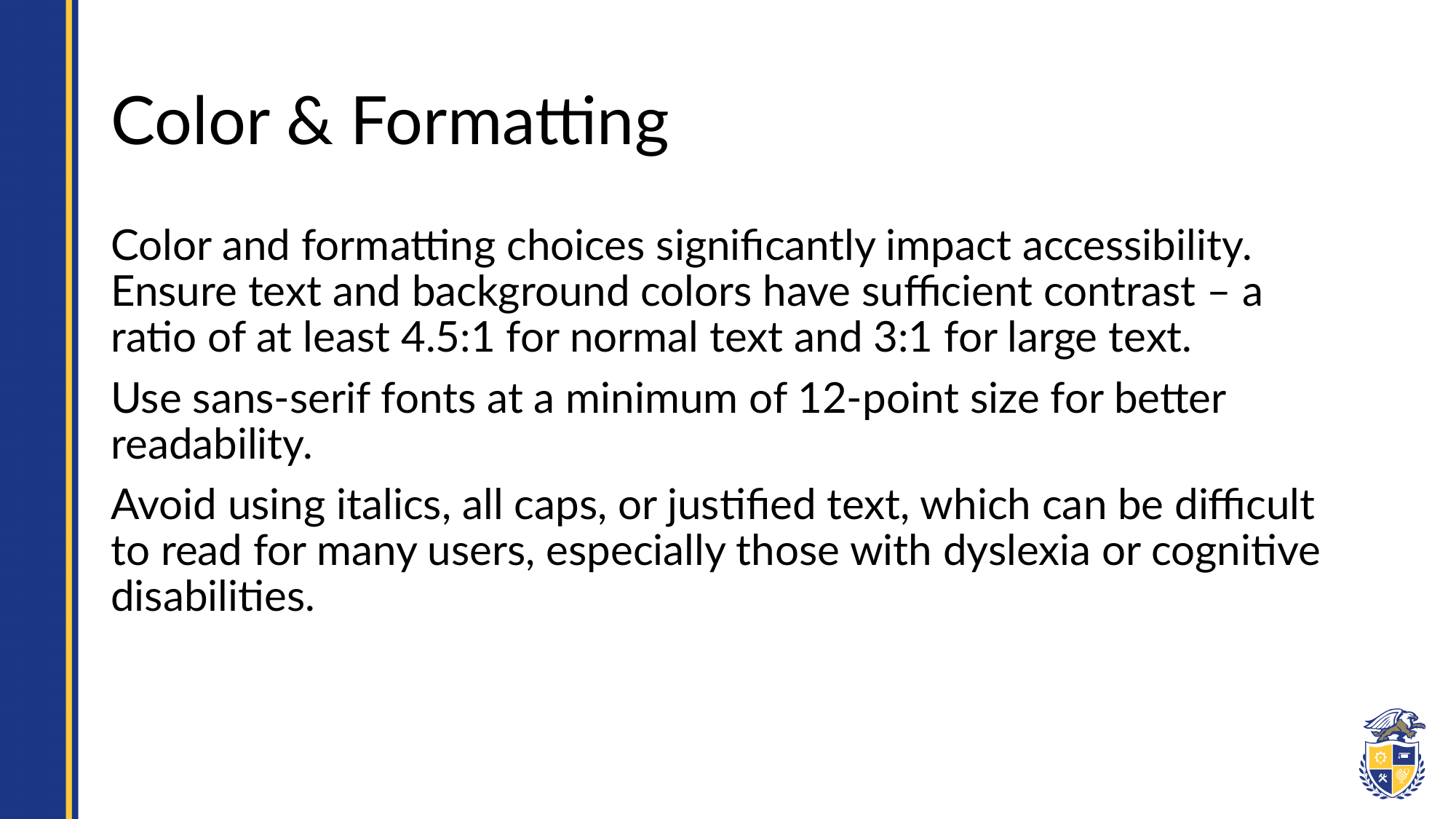

# Color & Formatting
Color and formatting choices significantly impact accessibility. Ensure text and background colors have sufficient contrast – a ratio of at least 4.5:1 for normal text and 3:1 for large text.
Use sans-serif fonts at a minimum of 12-point size for better readability.
Avoid using italics, all caps, or justified text, which can be difficult to read for many users, especially those with dyslexia or cognitive disabilities.